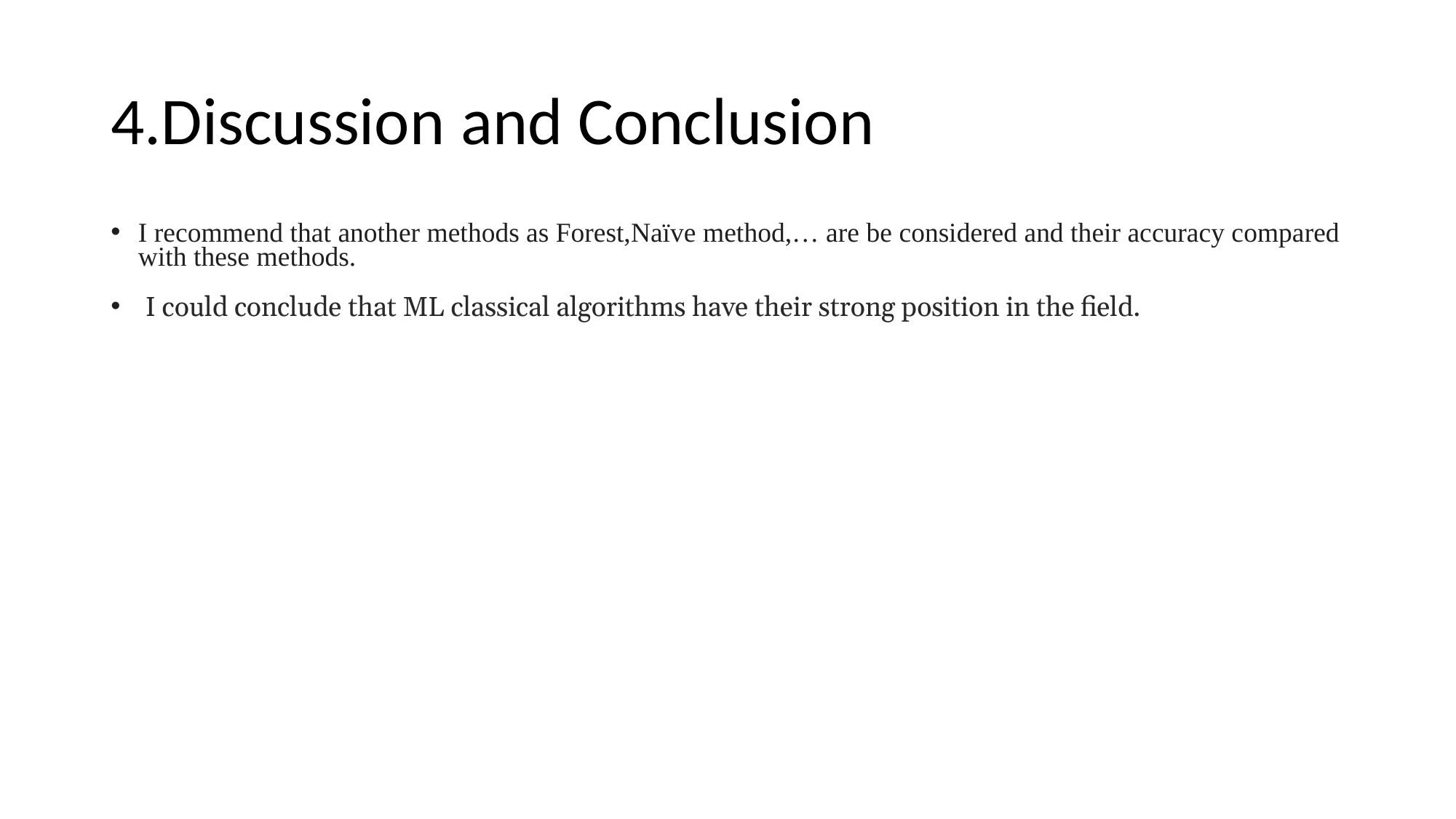

# 4.Discussion and Conclusion
I recommend that another methods as Forest,Naïve method,… are be considered and their accuracy compared with these methods.
 I could conclude that ML classical algorithms have their strong position in the field.